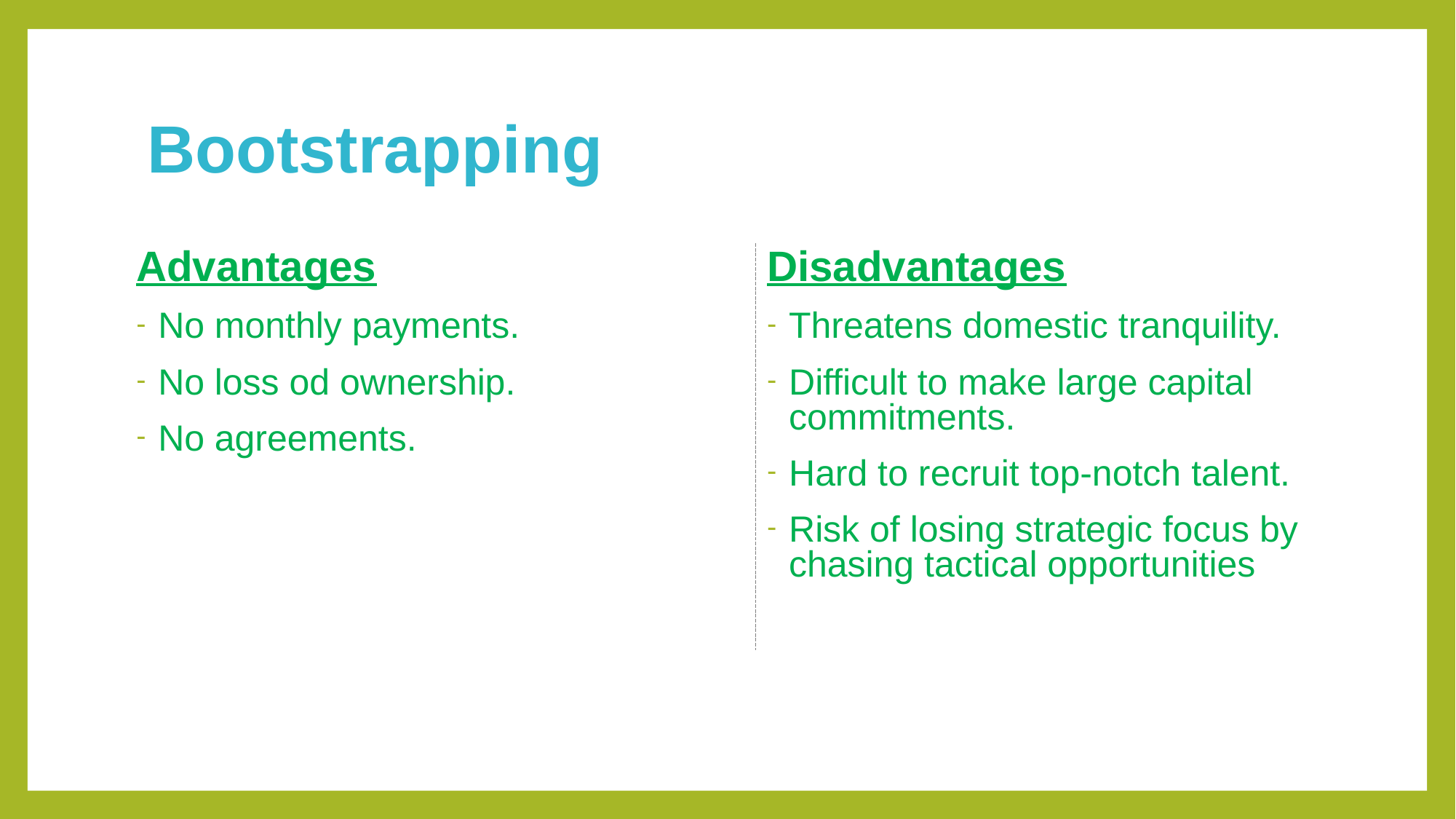

# Bootstrapping
Advantages
No monthly payments.
No loss od ownership.
No agreements.
Disadvantages
Threatens domestic tranquility.
Difficult to make large capital commitments.
Hard to recruit top-notch talent.
Risk of losing strategic focus by chasing tactical opportunities